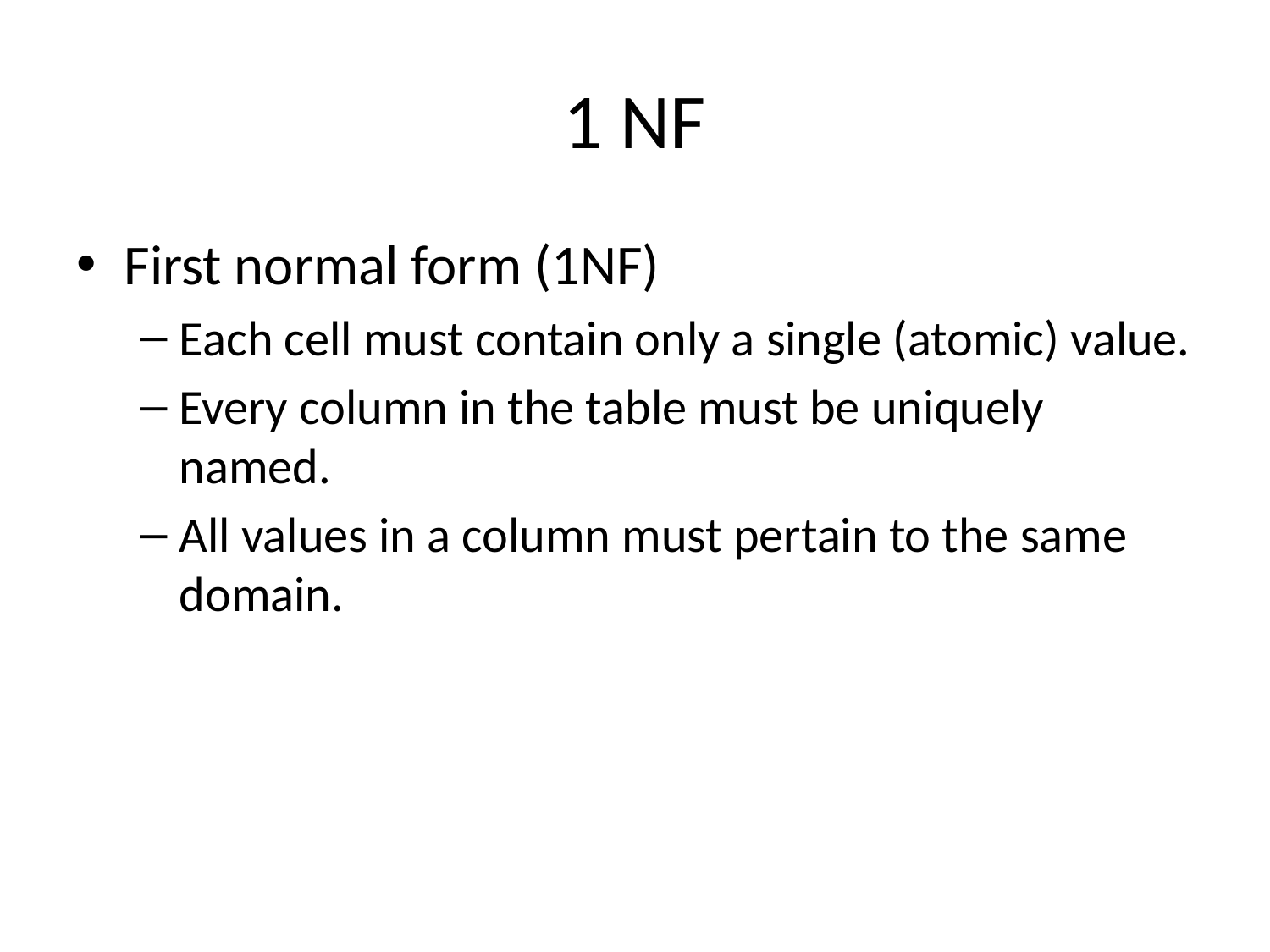

# 1 NF
First normal form (1NF)
Each cell must contain only a single (atomic) value.
Every column in the table must be uniquely named.
All values in a column must pertain to the same domain.